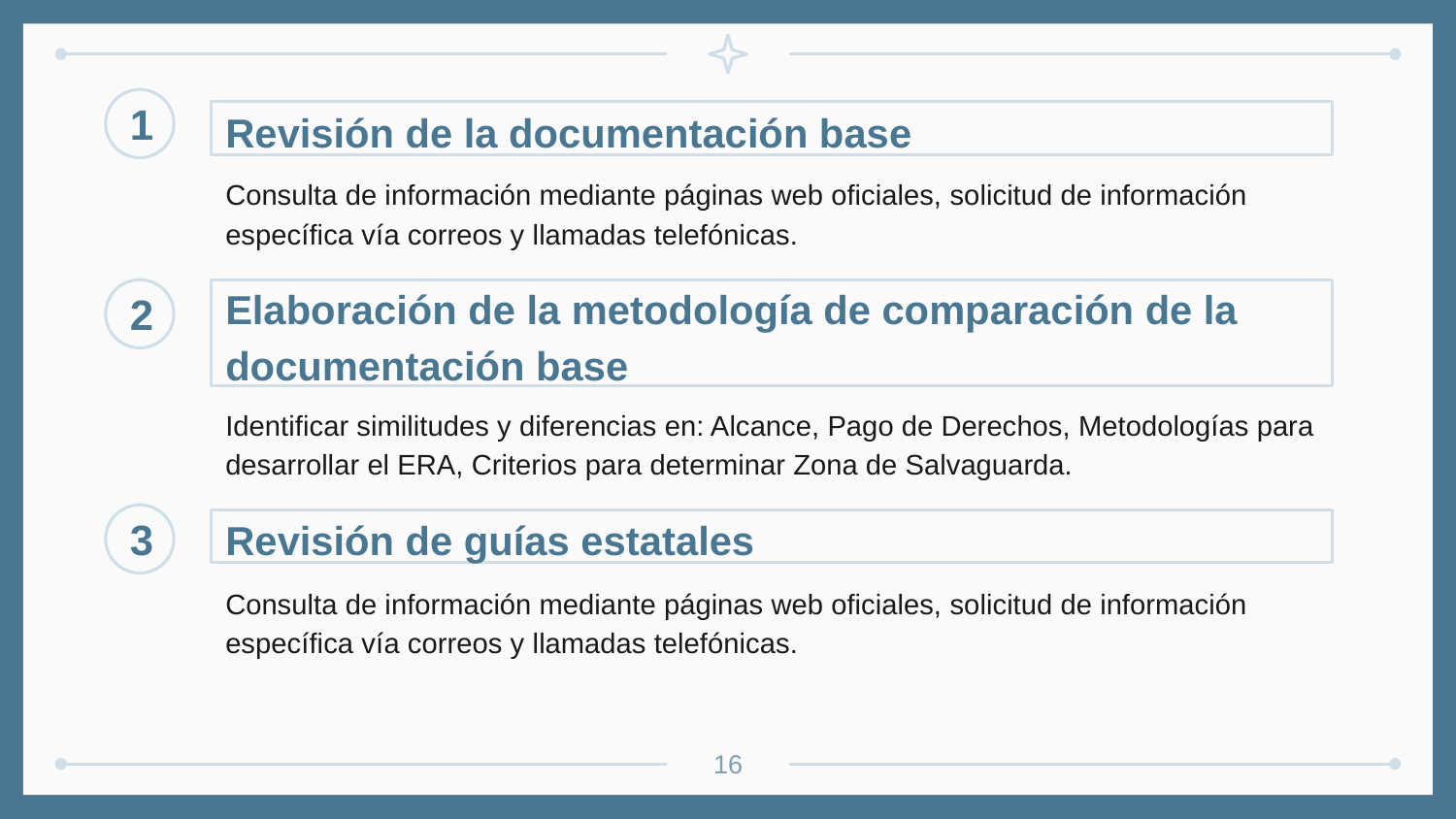

1
Revisión de la documentación base
Consulta de información mediante páginas web oficiales, solicitud de información específica vía correos y llamadas telefónicas.
2
Elaboración de la metodología de comparación de la documentación base
Identificar similitudes y diferencias en: Alcance, Pago de Derechos, Metodologías para desarrollar el ERA, Criterios para determinar Zona de Salvaguarda.
3
Revisión de guías estatales
Consulta de información mediante páginas web oficiales, solicitud de información específica vía correos y llamadas telefónicas.
16